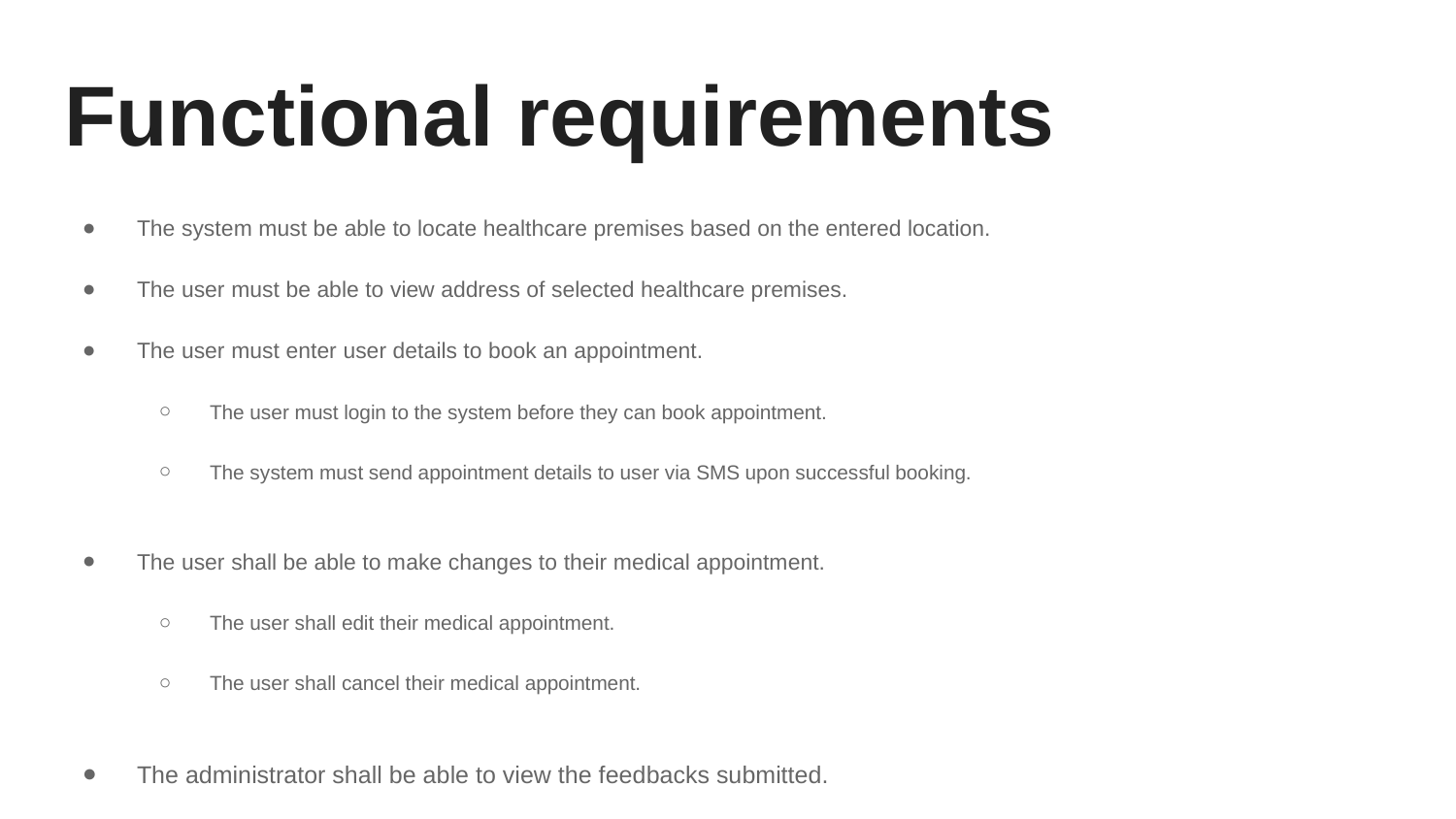

# Functional requirements
The system must be able to locate healthcare premises based on the entered location.

The user must be able to view address of selected healthcare premises.

The user must enter user details to book an appointment.
The user must login to the system before they can book appointment.
The system must send appointment details to user via SMS upon successful booking.

The user shall be able to make changes to their medical appointment.
The user shall edit their medical appointment.
The user shall cancel their medical appointment.

The administrator shall be able to view the feedbacks submitted.